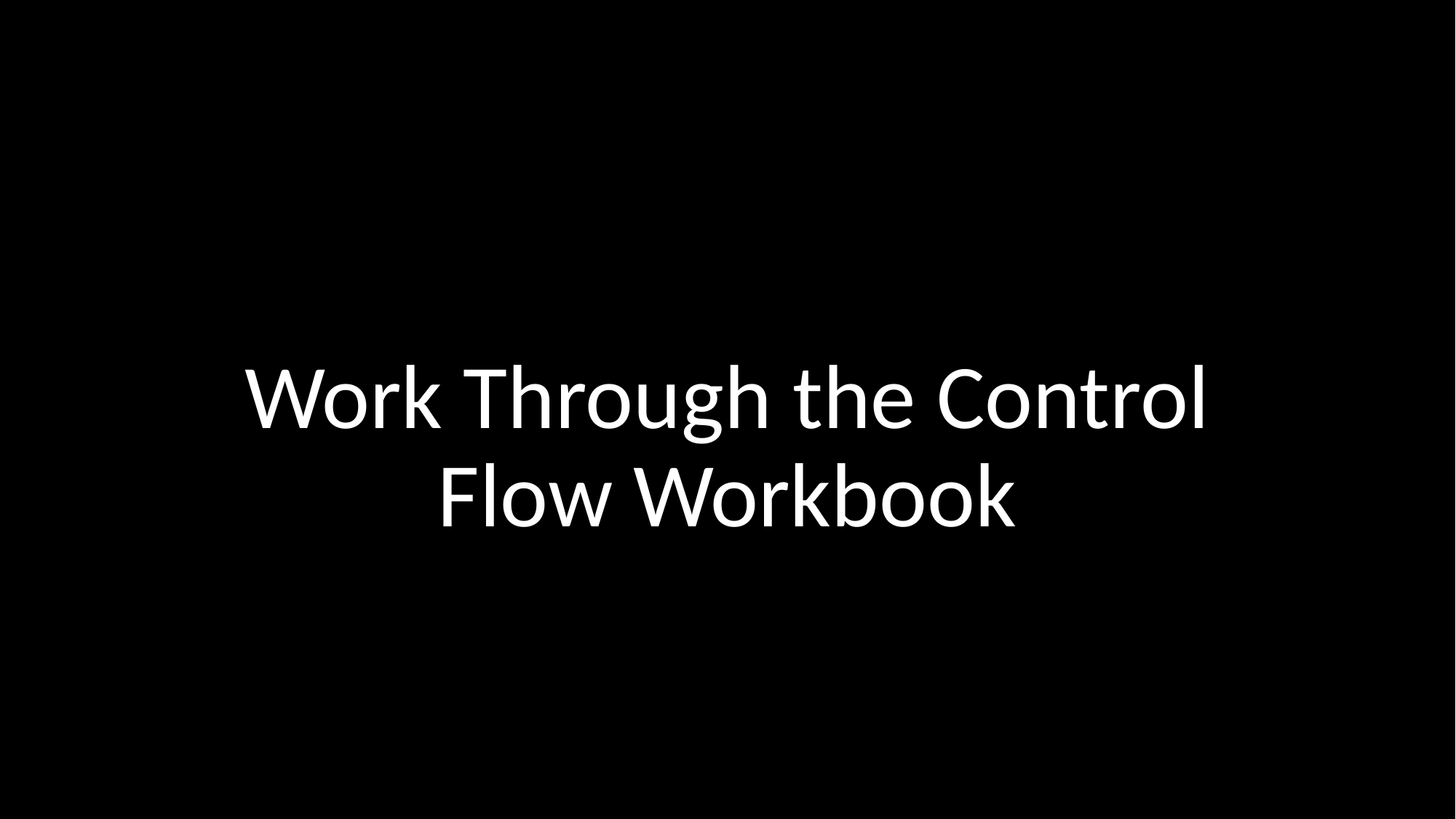

# Work Through the Control Flow Workbook